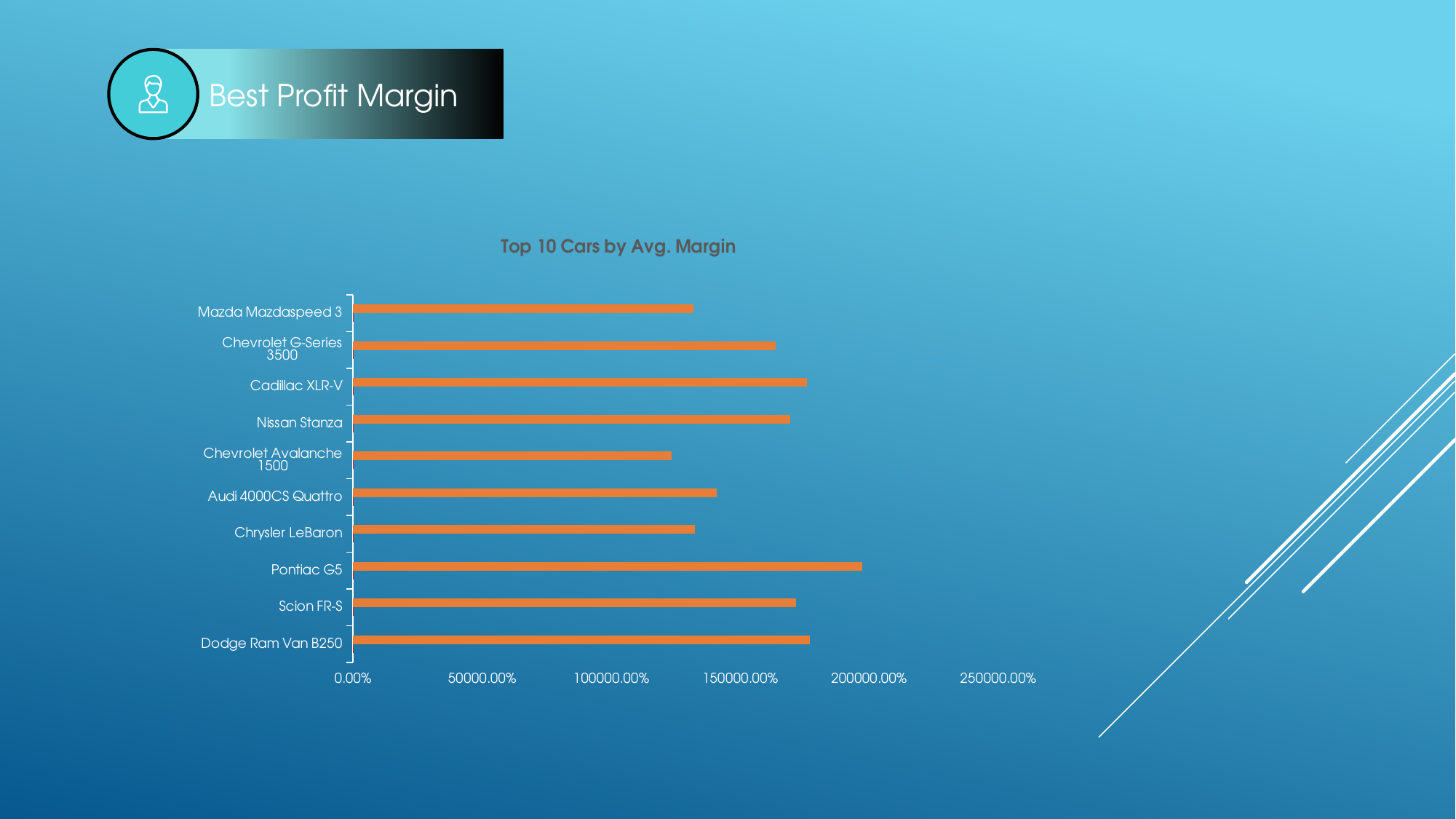

Best Profit Margin

### Chart: Top 10 Cars by Avg. Margin

| Category |  |  |
|---|---|---|
| Dodge Ram Van B250 | 0.688775677097968 | 1770.2099999999996 |
| Scion FR-S | 0.6870569383807484 | 1716.2449999999997 |
| Pontiac G5 | 0.679934750224682 | 1974.0888888888892 |
| Chrysler LeBaron | 0.6732582766504247 | 1325.9900000000002 |
| Audi 4000CS Quattro | 0.6669755058677861 | 1409.9699999999998 |
| Chevrolet Avalanche 1500 | 0.6645515810359898 | 1235.84 |
| Nissan Stanza | 0.660877483512181 | 1695.558888888889 |
| Cadillac XLR-V | 0.6486557475005708 | 1758.8242857142861 |
| Chevrolet G-Series 3500 | 0.6399309172457522 | 1638.6281818181817 |
| Mazda Mazdaspeed 3 | 0.619623850177997 | 1320.697777777778 |